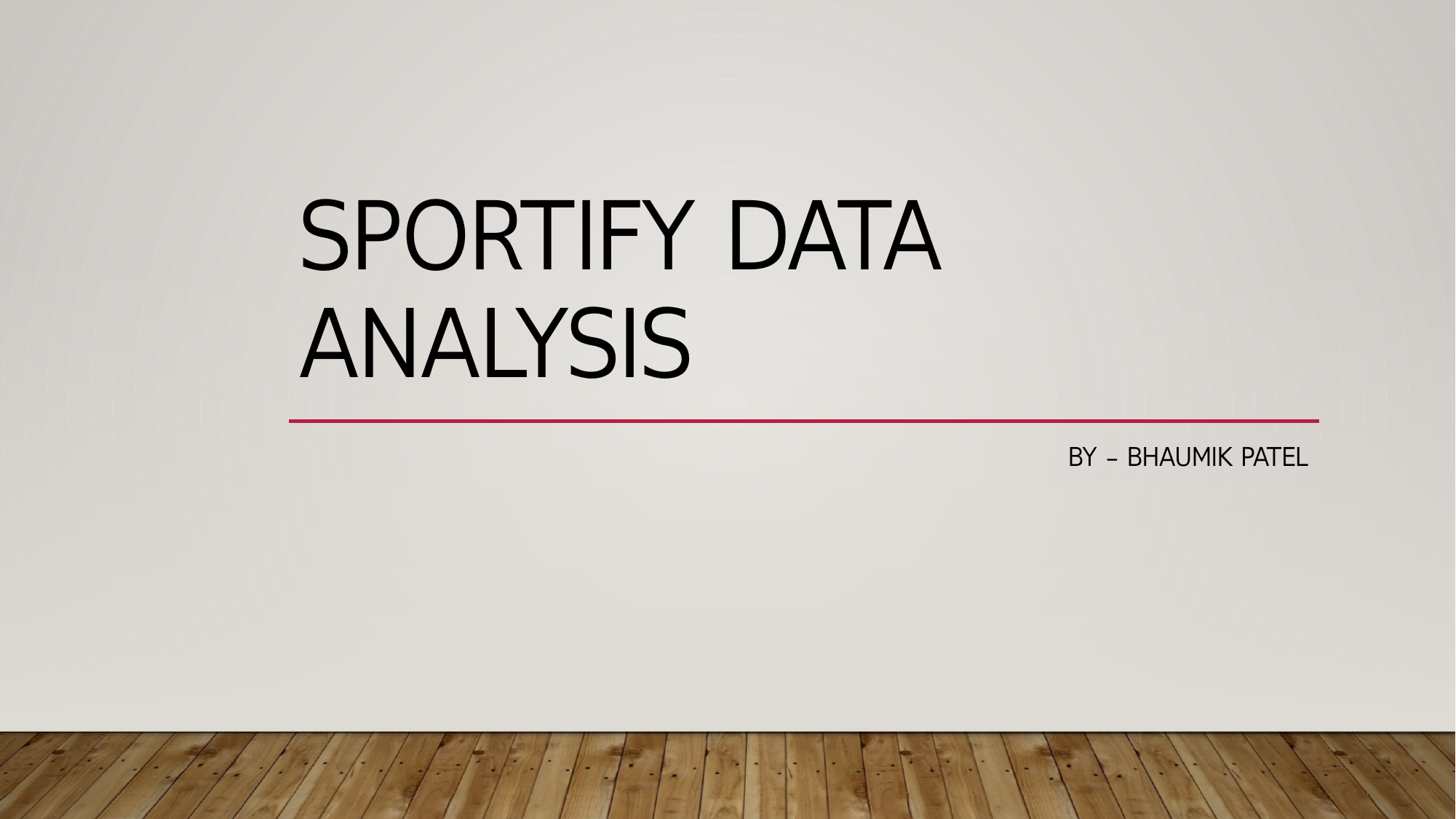

# Sportify Data Analysis
By – Bhaumik patel